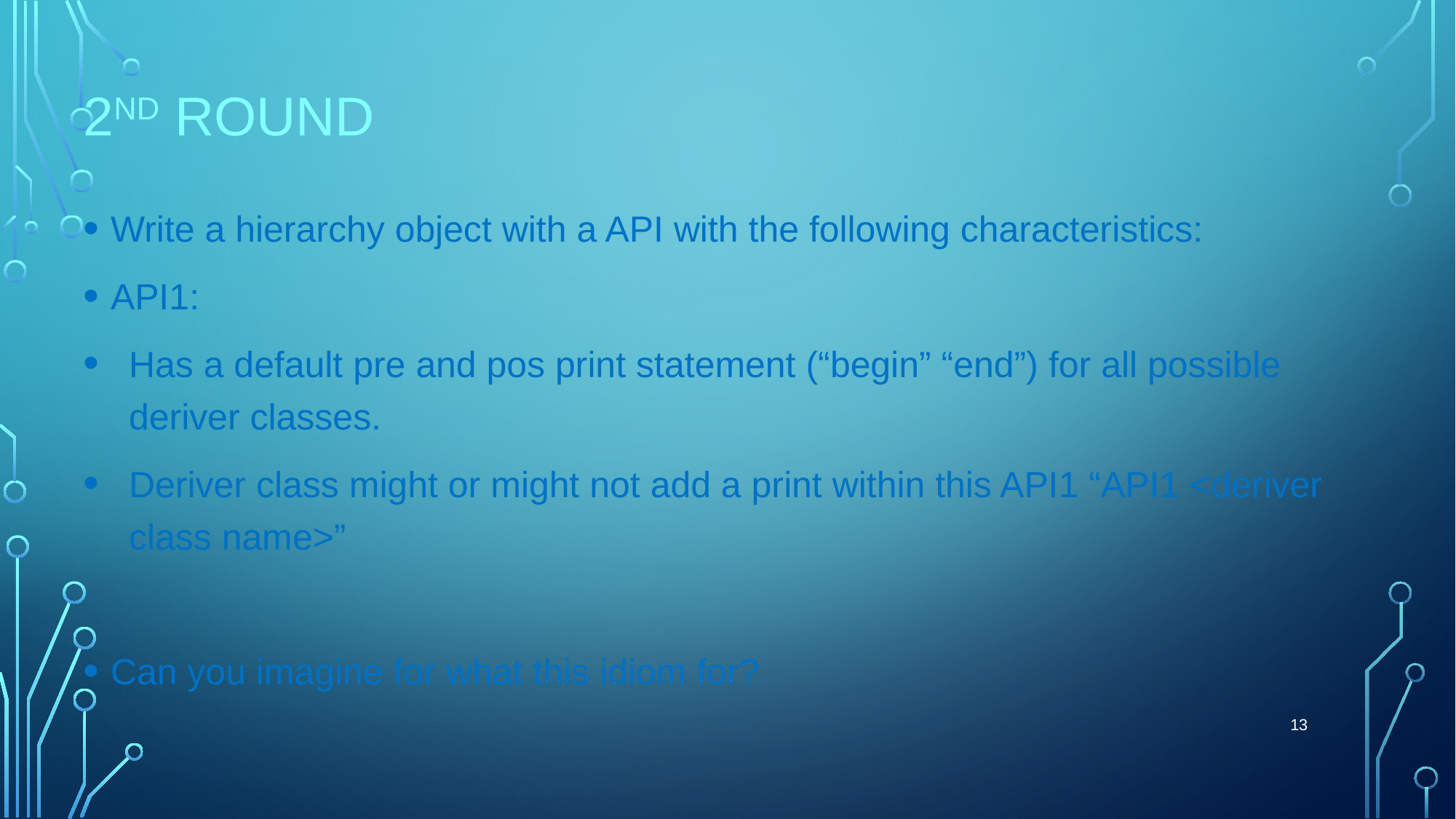

# 2nd round
Write a hierarchy object with a API with the following characteristics:
API1:
Has a default pre and pos print statement (“begin” “end”) for all possible deriver classes.
Deriver class might or might not add a print within this API1 “API1 <deriver class name>”

Can you imagine for what this idiom for?
13